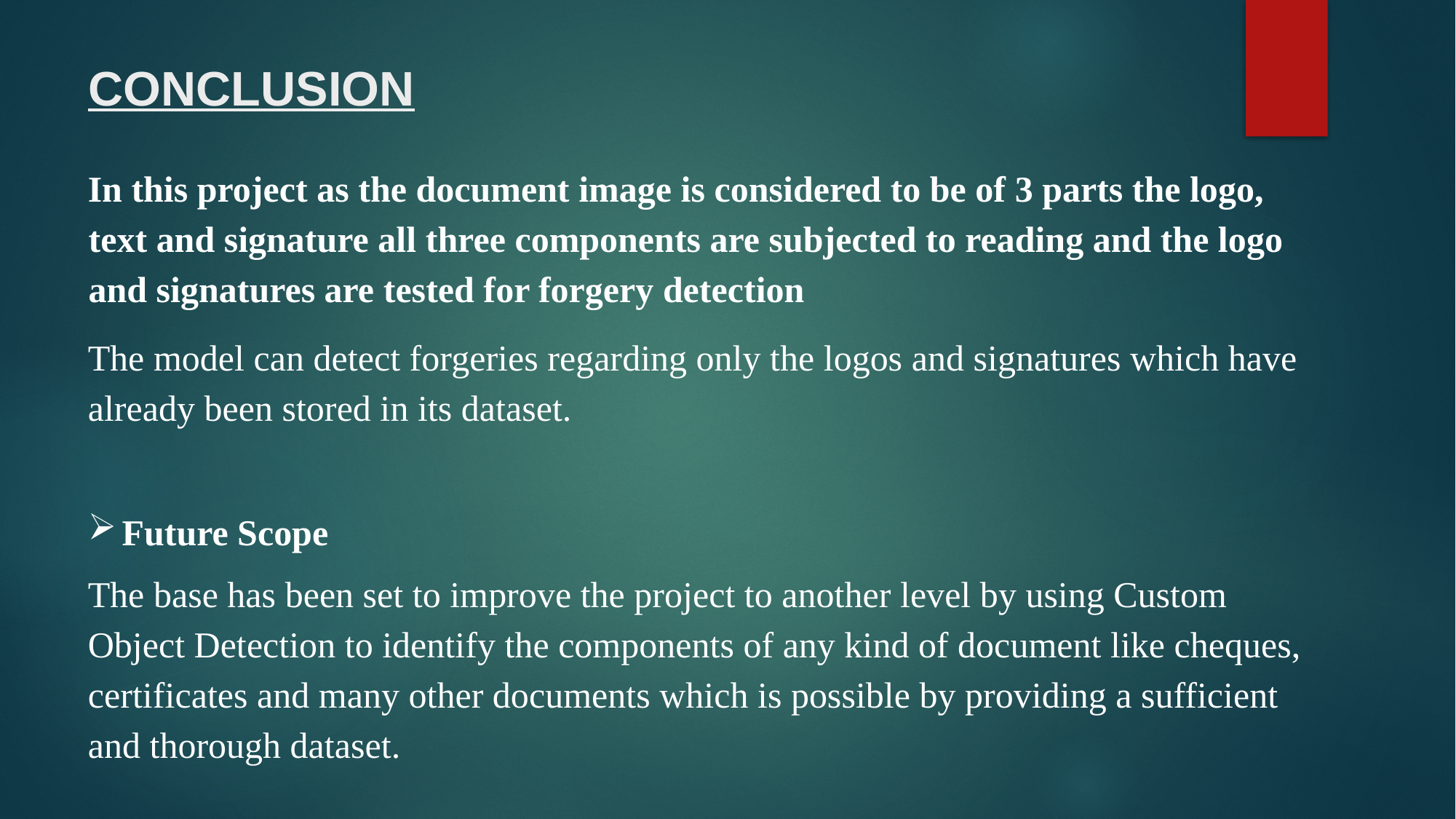

# CONCLUSION
In this project as the document image is considered to be of 3 parts the logo, text and signature all three components are subjected to reading and the logo and signatures are tested for forgery detection
The model can detect forgeries regarding only the logos and signatures which have already been stored in its dataset.

Future Scope
The base has been set to improve the project to another level by using Custom Object Detection to identify the components of any kind of document like cheques, certificates and many other documents which is possible by providing a sufficient and thorough dataset.